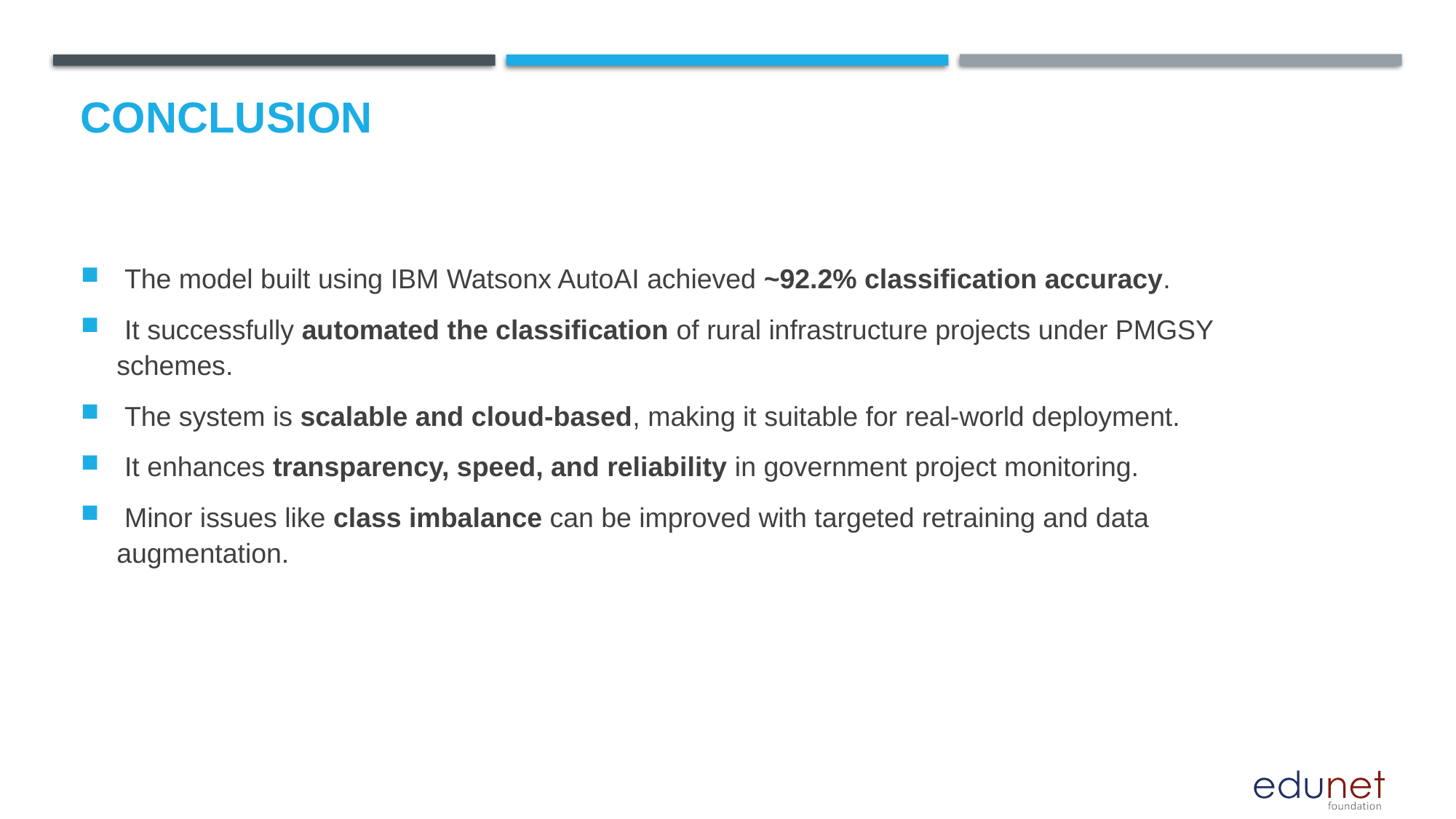

# Conclusion
 The model built using IBM Watsonx AutoAI achieved ~92.2% classification accuracy.
 It successfully automated the classification of rural infrastructure projects under PMGSY schemes.
 The system is scalable and cloud-based, making it suitable for real-world deployment.
 It enhances transparency, speed, and reliability in government project monitoring.
 Minor issues like class imbalance can be improved with targeted retraining and data augmentation.